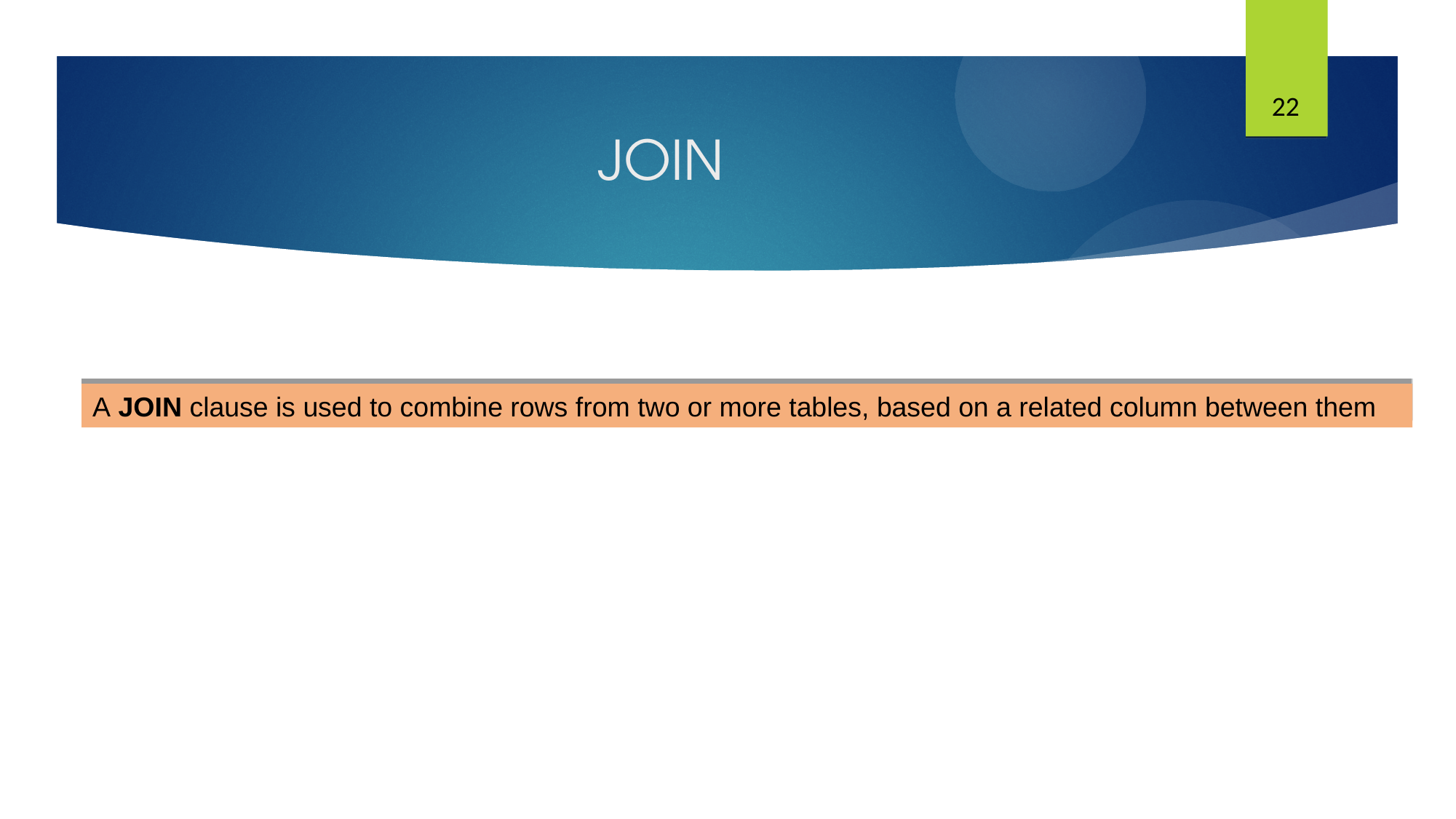

22
# JOIN
A JOIN clause is used to combine rows from two or more tables, based on a related column between them